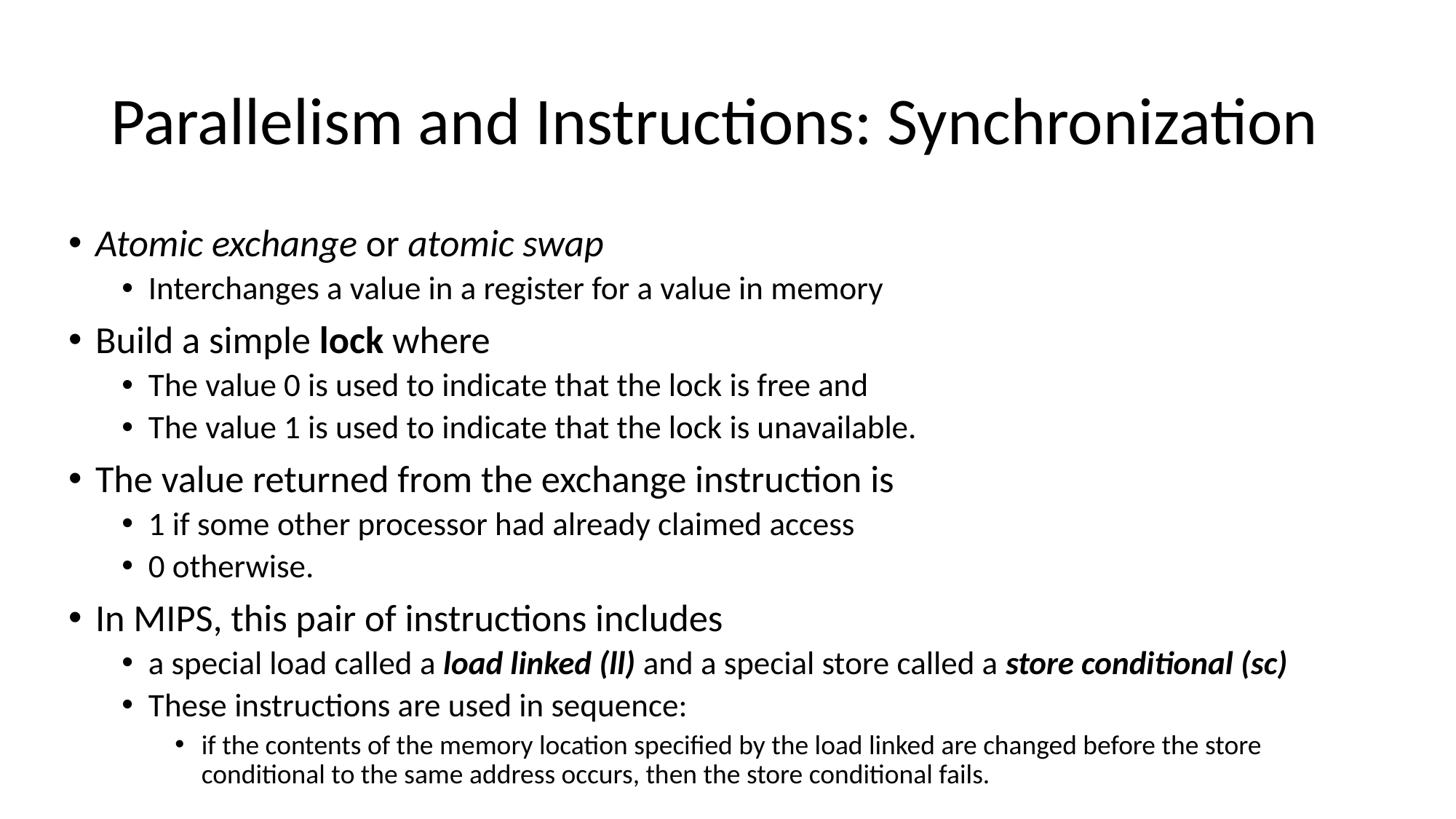

# Parallelism and Instructions: Synchronization
Atomic exchange or atomic swap
Interchanges a value in a register for a value in memory
Build a simple lock where
The value 0 is used to indicate that the lock is free and
The value 1 is used to indicate that the lock is unavailable.
The value returned from the exchange instruction is
1 if some other processor had already claimed access
0 otherwise.
In MIPS, this pair of instructions includes
a special load called a load linked (ll) and a special store called a store conditional (sc)
These instructions are used in sequence:
if the contents of the memory location specified by the load linked are changed before the store conditional to the same address occurs, then the store conditional fails.